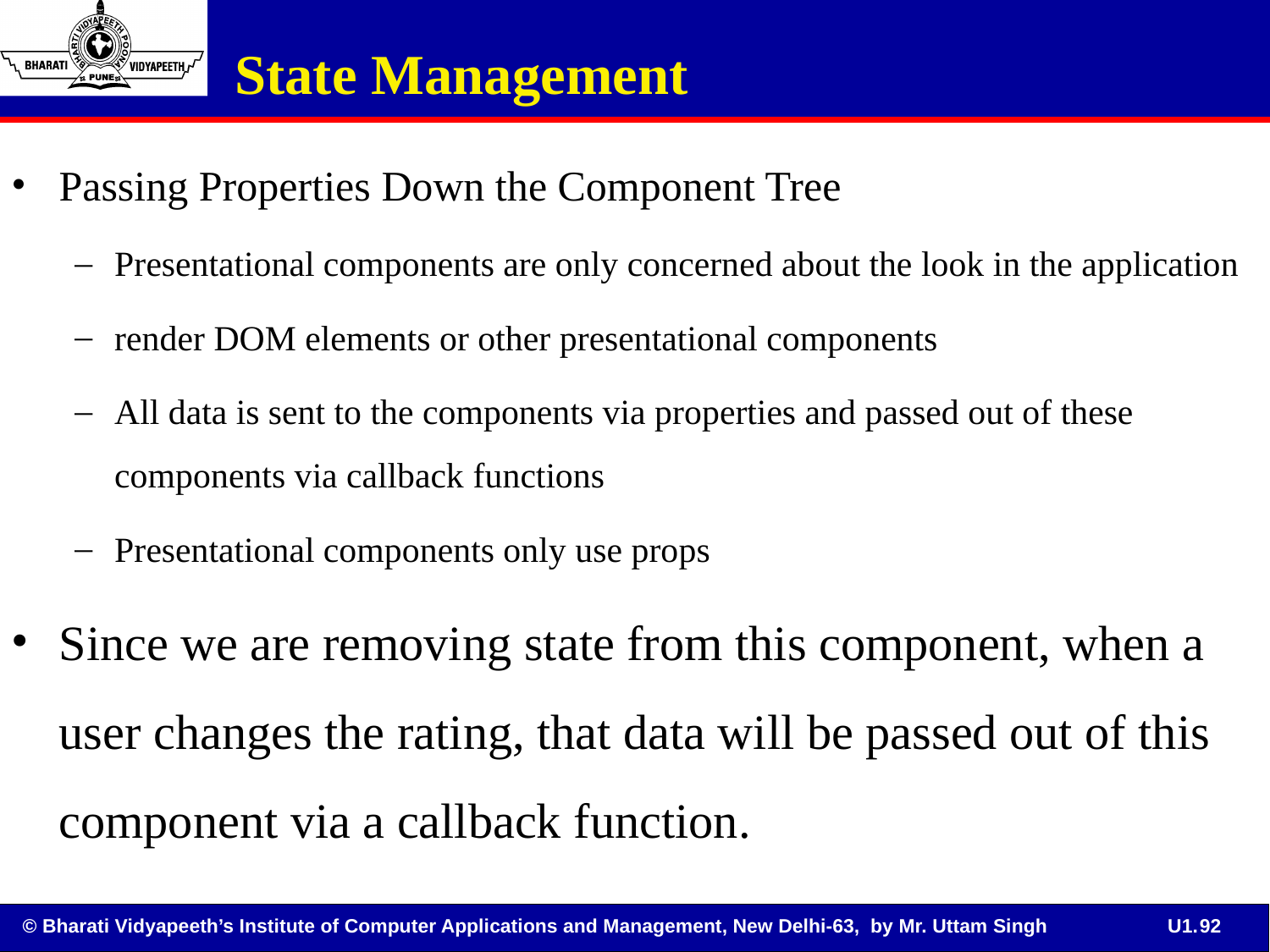

State Management
Passing Properties Down the Component Tree
Presentational components are only concerned about the look in the application
render DOM elements or other presentational components
All data is sent to the components via properties and passed out of these components via callback functions
Presentational components only use props
Since we are removing state from this component, when a user changes the rating, that data will be passed out of this component via a callback function.